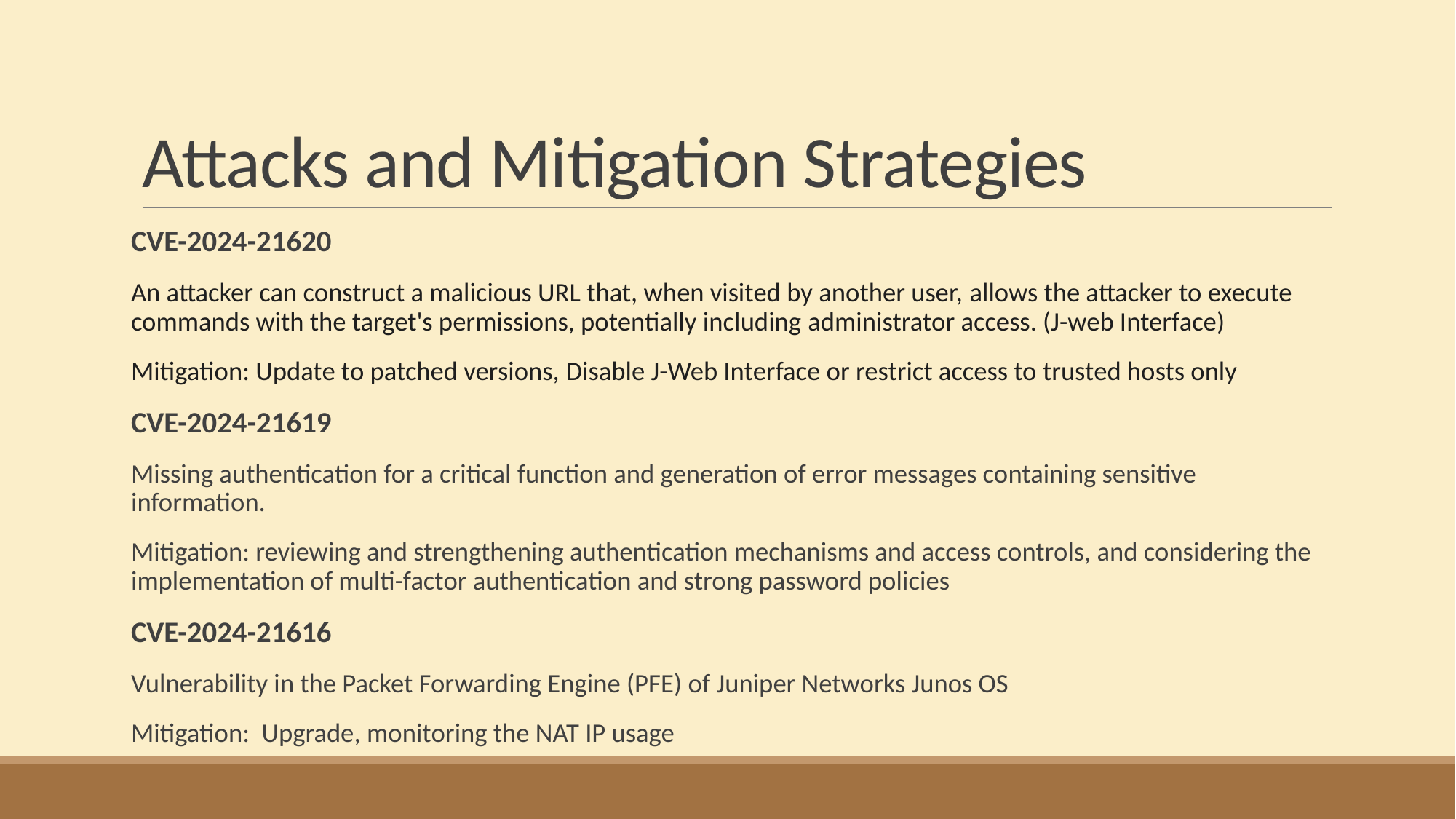

# Attacks and Mitigation Strategies
CVE-2024-21620
An attacker can construct a malicious URL that, when visited by another user, allows the attacker to execute commands with the target's permissions, potentially including administrator access. (J-web Interface)
Mitigation: Update to patched versions, Disable J-Web Interface or restrict access to trusted hosts only
CVE-2024-21619
Missing authentication for a critical function and generation of error messages containing sensitive information.
Mitigation: reviewing and strengthening authentication mechanisms and access controls, and considering the implementation of multi-factor authentication and strong password policies
CVE-2024-21616
Vulnerability in the Packet Forwarding Engine (PFE) of Juniper Networks Junos OS
Mitigation:  Upgrade, monitoring the NAT IP usage